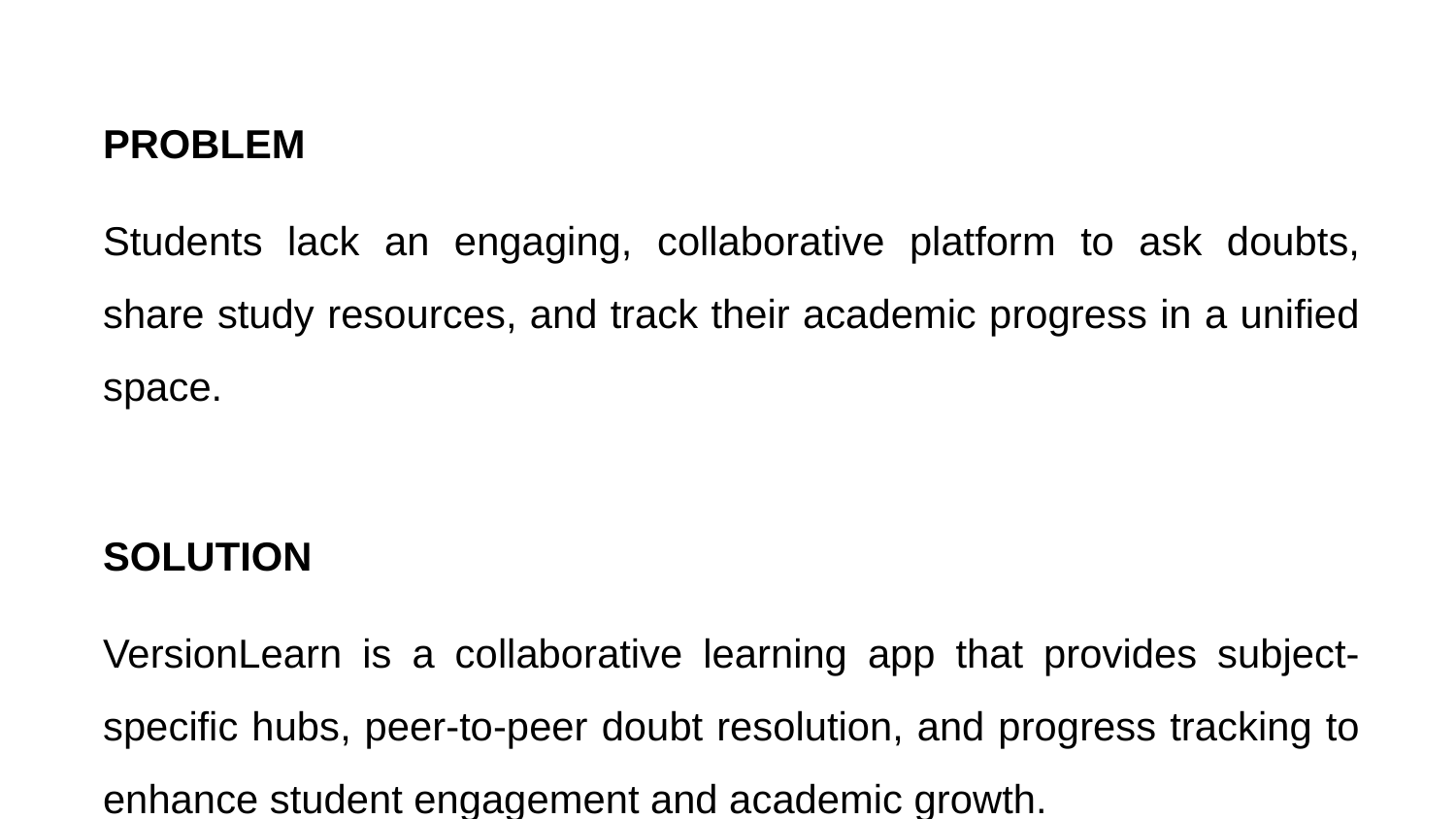

PROBLEM
Students lack an engaging, collaborative platform to ask doubts, share study resources, and track their academic progress in a unified space.

SOLUTION
VersionLearn is a collaborative learning app that provides subject-specific hubs, peer-to-peer doubt resolution, and progress tracking to enhance student engagement and academic growth.